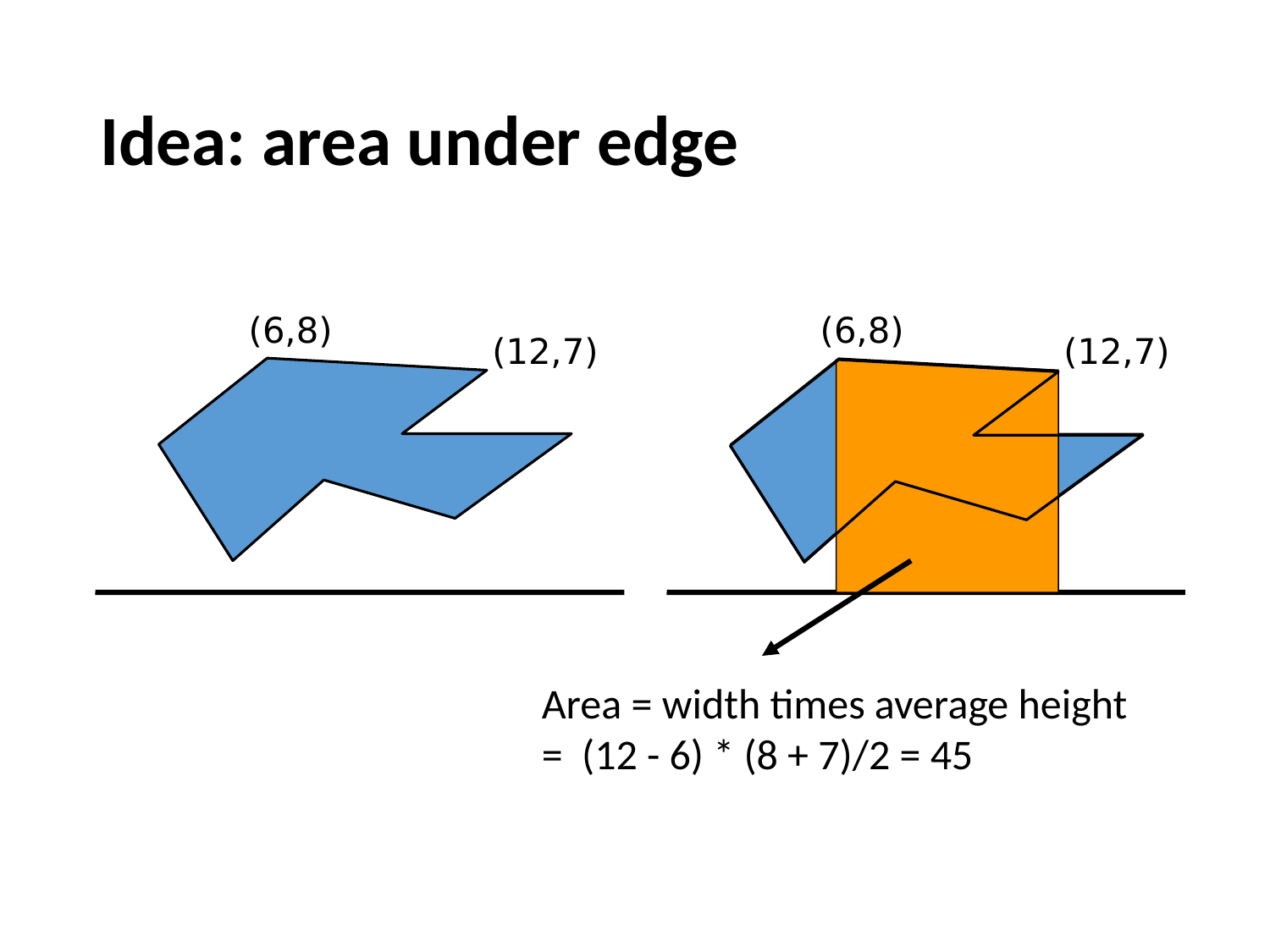

# Idea: area under edge
(6,8)
(6,8)
(12,7)
(12,7)

Area = width times average height
=  (12 - 6) * (8 + 7)/2 = 45